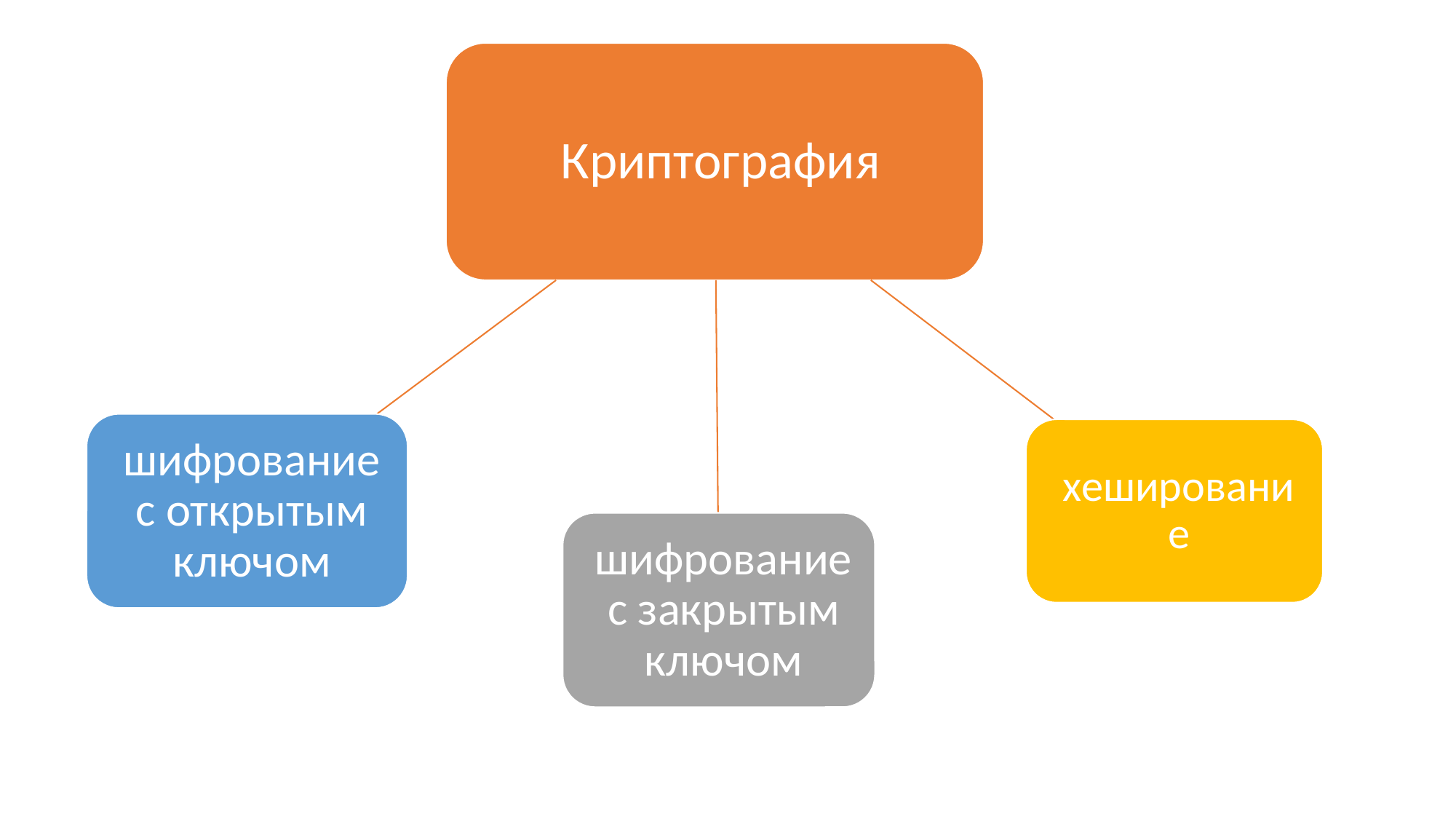

Криптография
шифрование с закрытым ключом
хеширование
шифрование с открытым ключом